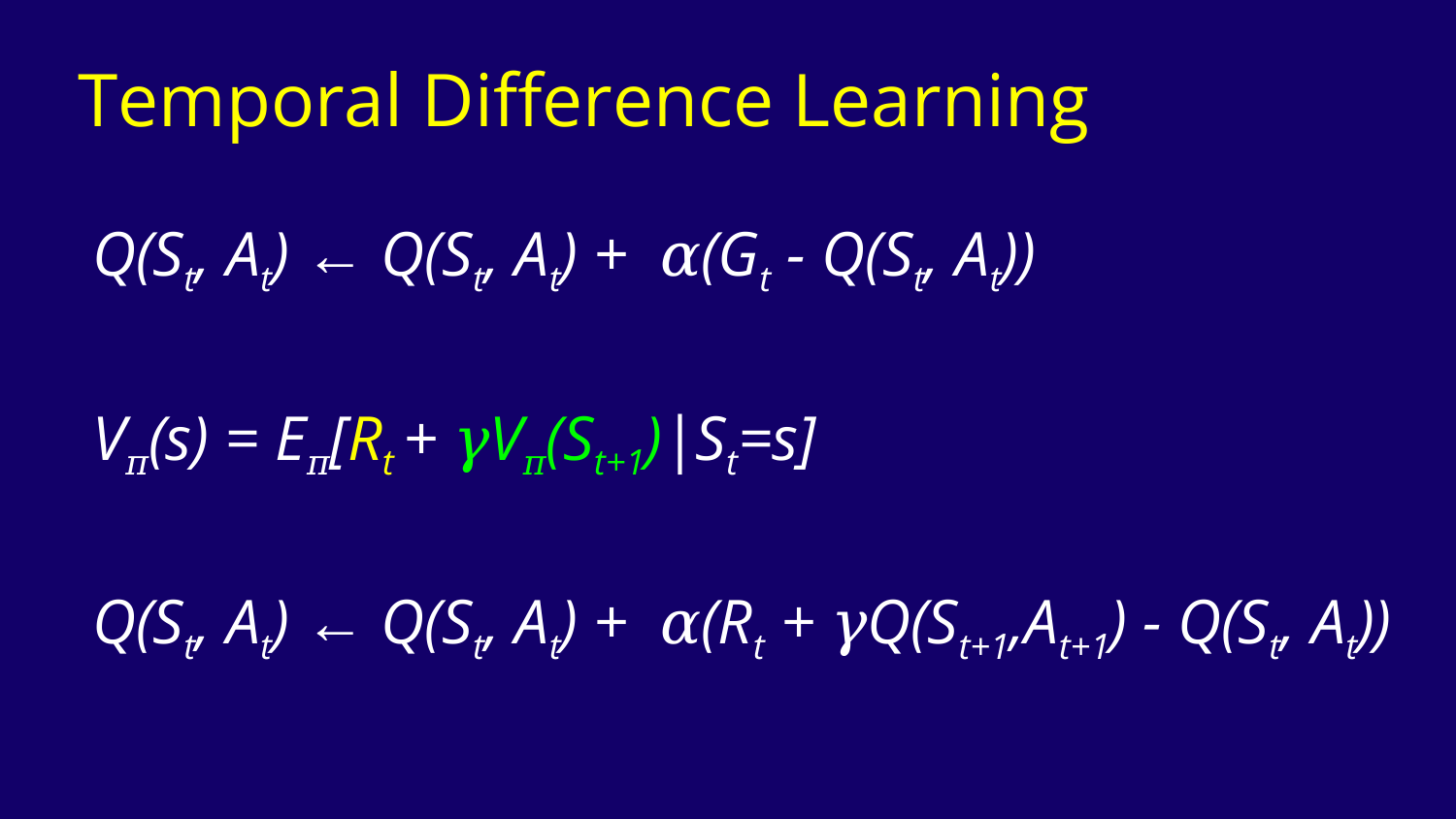

# Temporal Difference Learning
Q(St, At) ← Q(St, At) +  𝛼(Gt - Q(St, At))

V𝜋(s) = E𝜋[Rt + 𝛾V𝜋(St+1)|St=s]

Q(St, At) ← Q(St, At) +  𝛼(Rt + 𝛾Q(St+1,At+1) - Q(St, At))